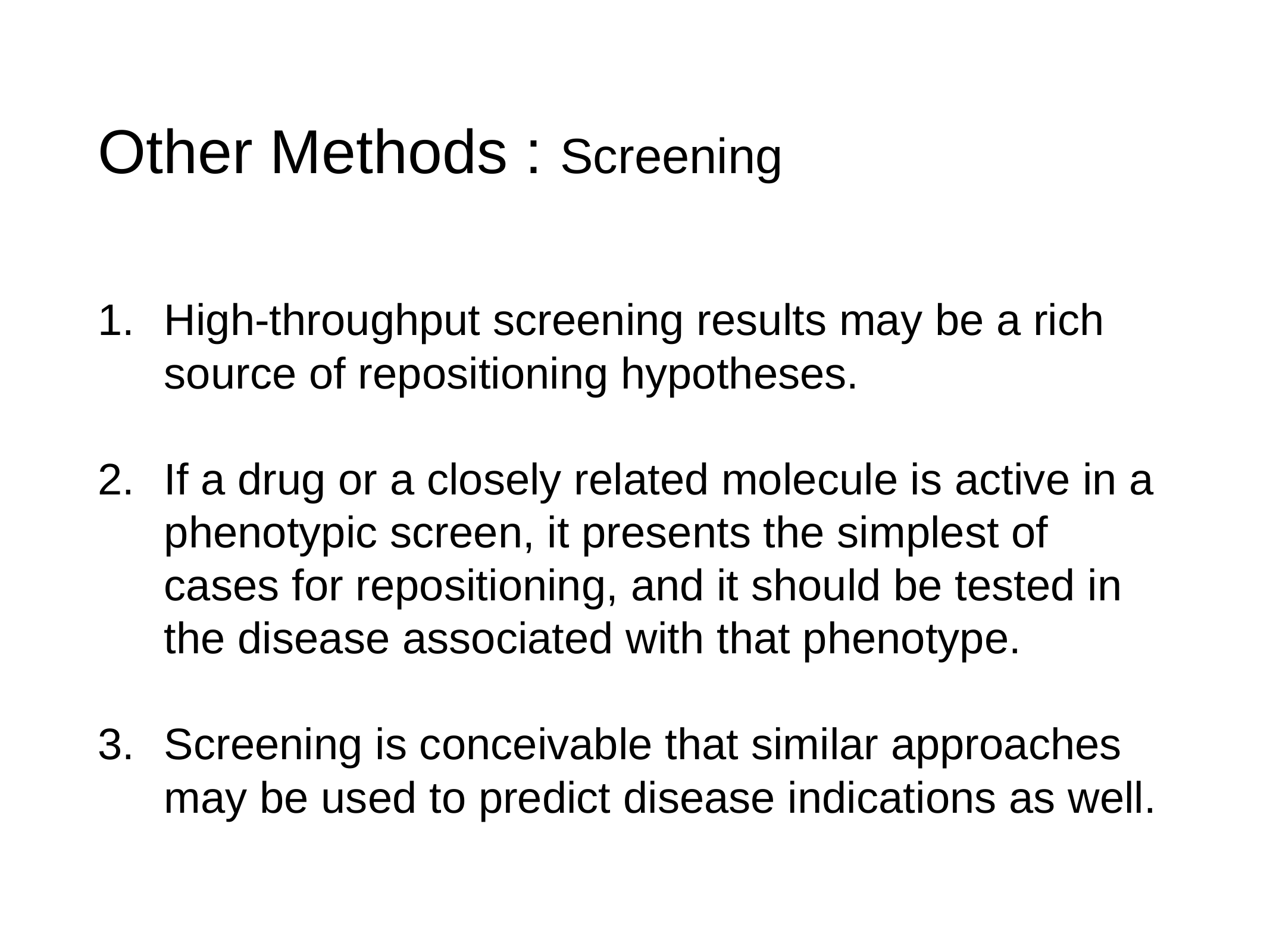

# Other Methods : Screening
High-throughput screening results may be a rich source of repositioning hypotheses.

If a drug or a closely related molecule is active in a phenotypic screen, it presents the simplest of cases for repositioning, and it should be tested in the disease associated with that phenotype.

Screening is conceivable that similar approaches may be used to predict disease indications as well.